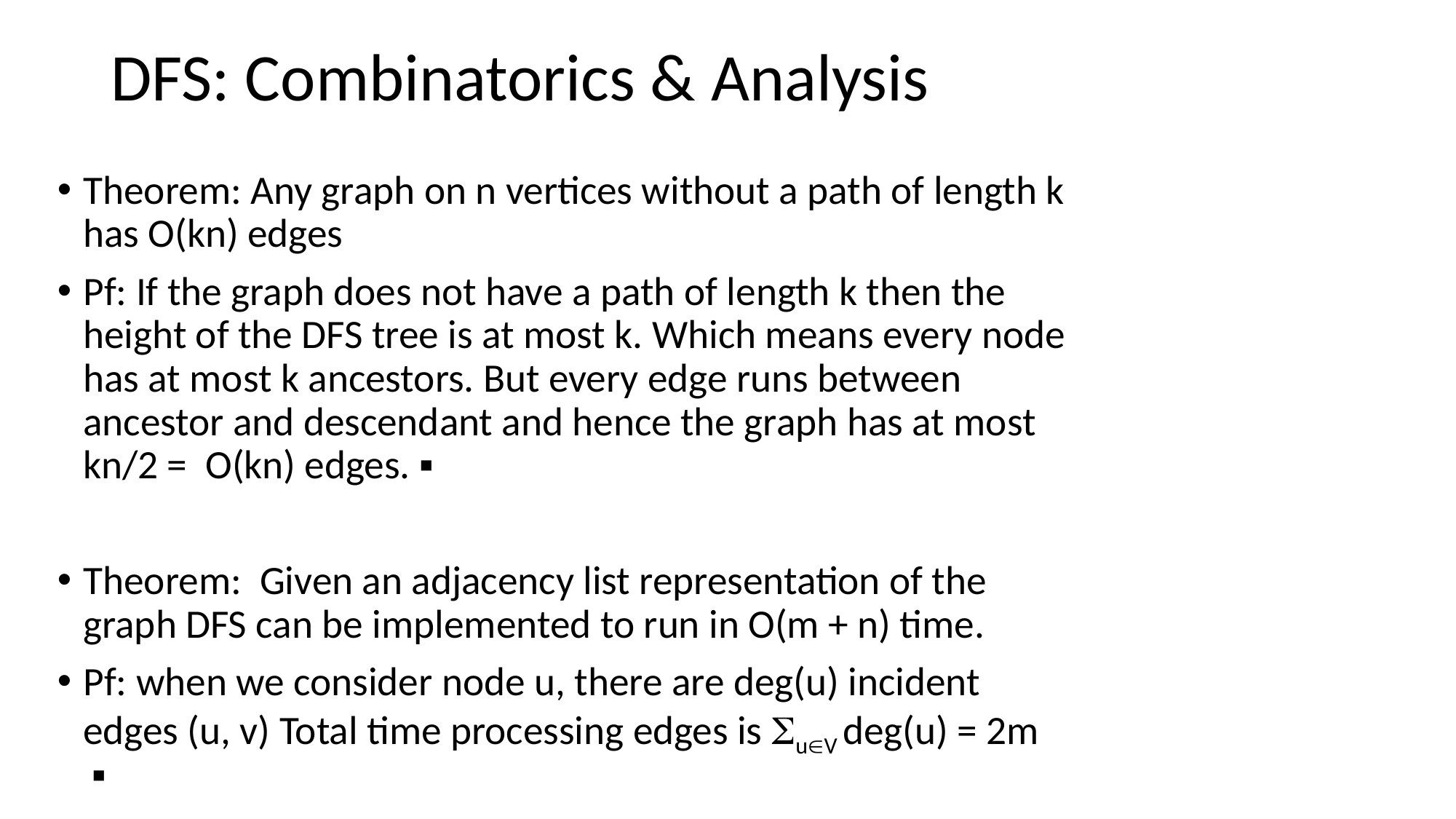

# DFS: Combinatorics & Analysis
Theorem: Any graph on n vertices without a path of length k has O(kn) edges
Pf: If the graph does not have a path of length k then the height of the DFS tree is at most k. Which means every node has at most k ancestors. But every edge runs between ancestor and descendant and hence the graph has at most kn/2 =  O(kn) edges. ▪

Theorem:  Given an adjacency list representation of the graph DFS can be implemented to run in O(m + n) time.
Pf: when we consider node u, there are deg(u) incident edges (u, v) Total time processing edges is Σu∈V deg(u) = 2m     ▪